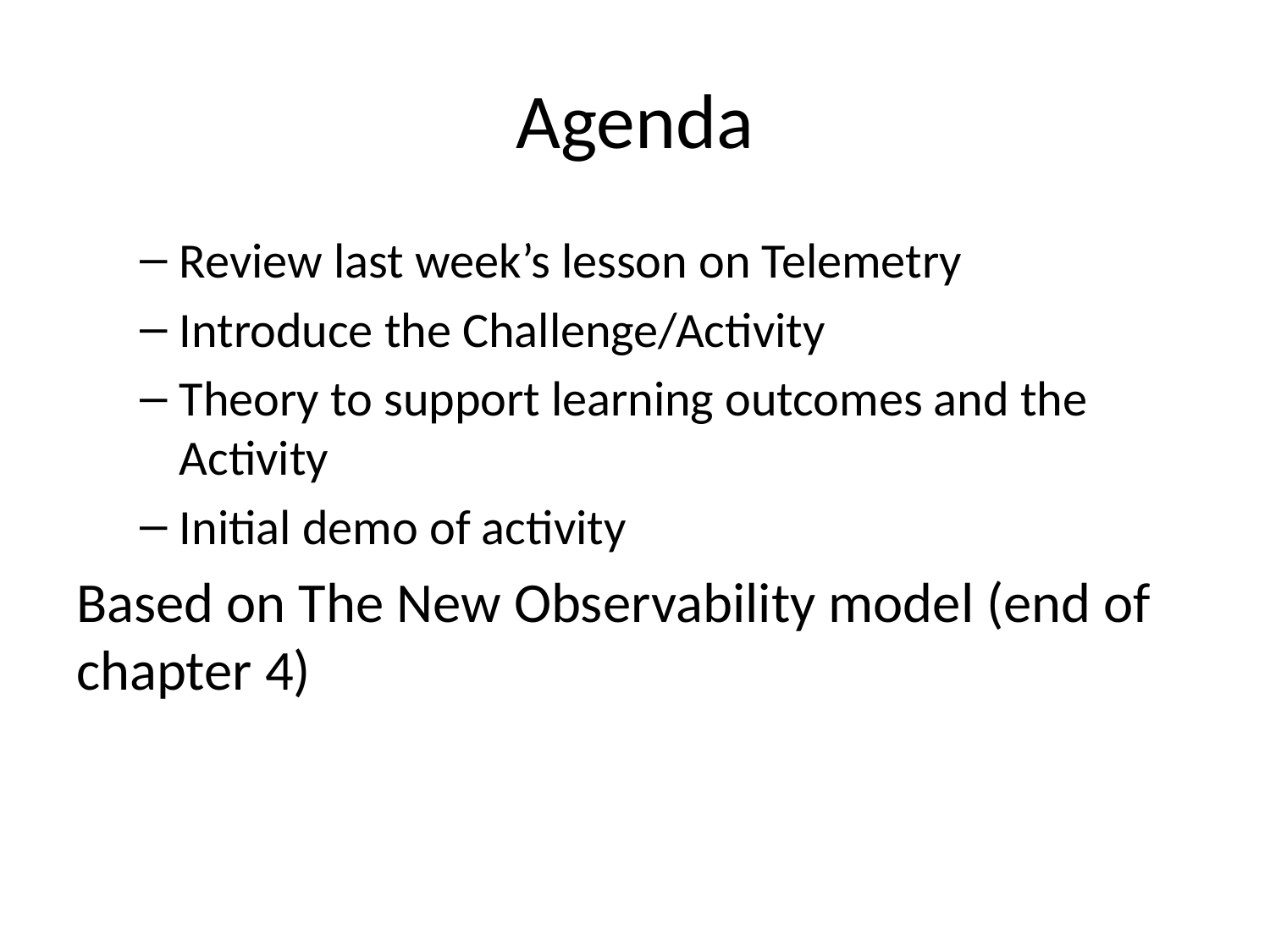

# Agenda
Review last week’s lesson on Telemetry
Introduce the Challenge/Activity
Theory to support learning outcomes and the Activity
Initial demo of activity
Based on The New Observability model (end of chapter 4)